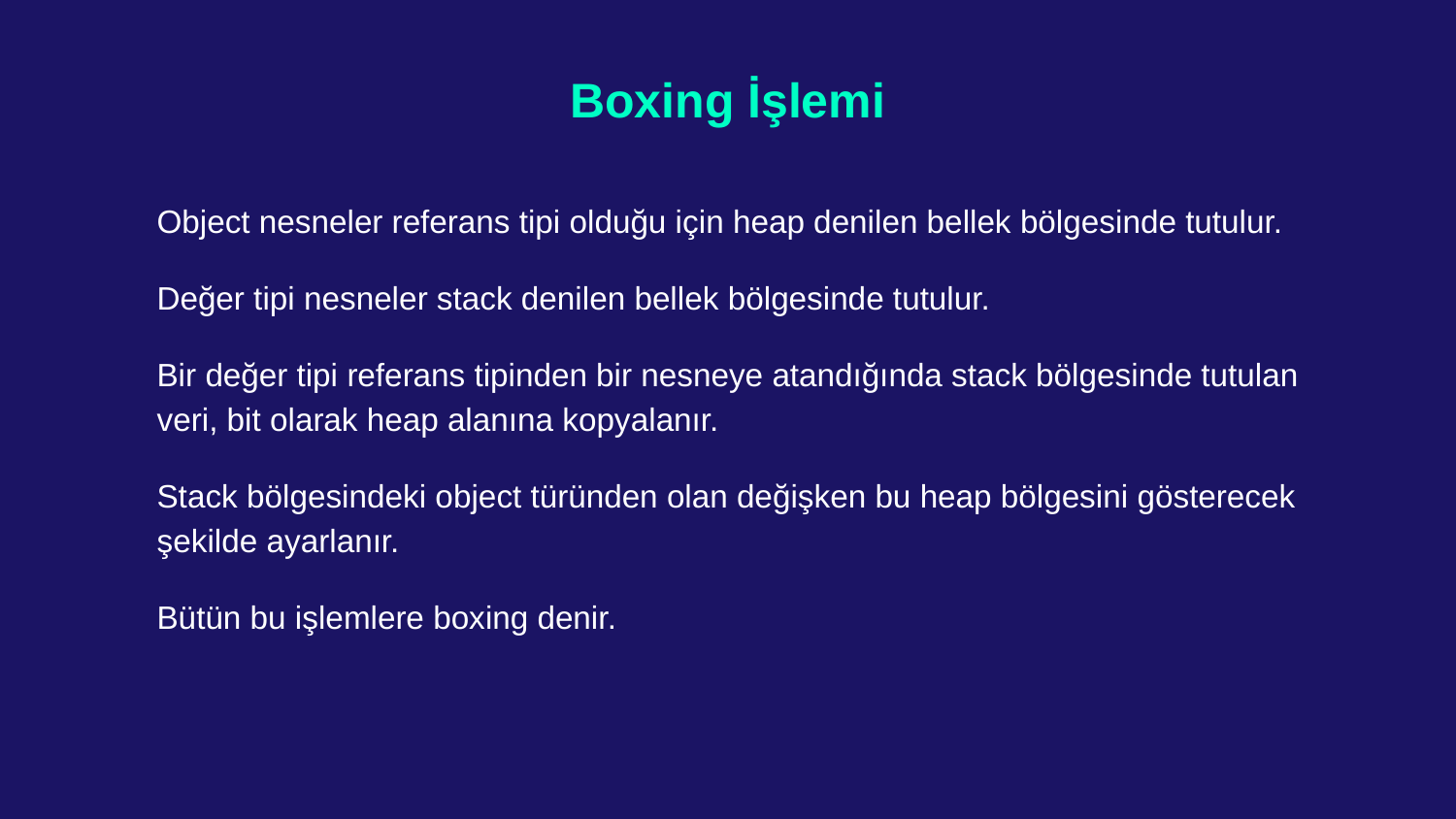

# Boxing İşlemi
Object nesneler referans tipi olduğu için heap denilen bellek bölgesinde tutulur.
Değer tipi nesneler stack denilen bellek bölgesinde tutulur.
Bir değer tipi referans tipinden bir nesneye atandığında stack bölgesinde tutulan veri, bit olarak heap alanına kopyalanır.
Stack bölgesindeki object türünden olan değişken bu heap bölgesini gösterecek şekilde ayarlanır.
Bütün bu işlemlere boxing denir.